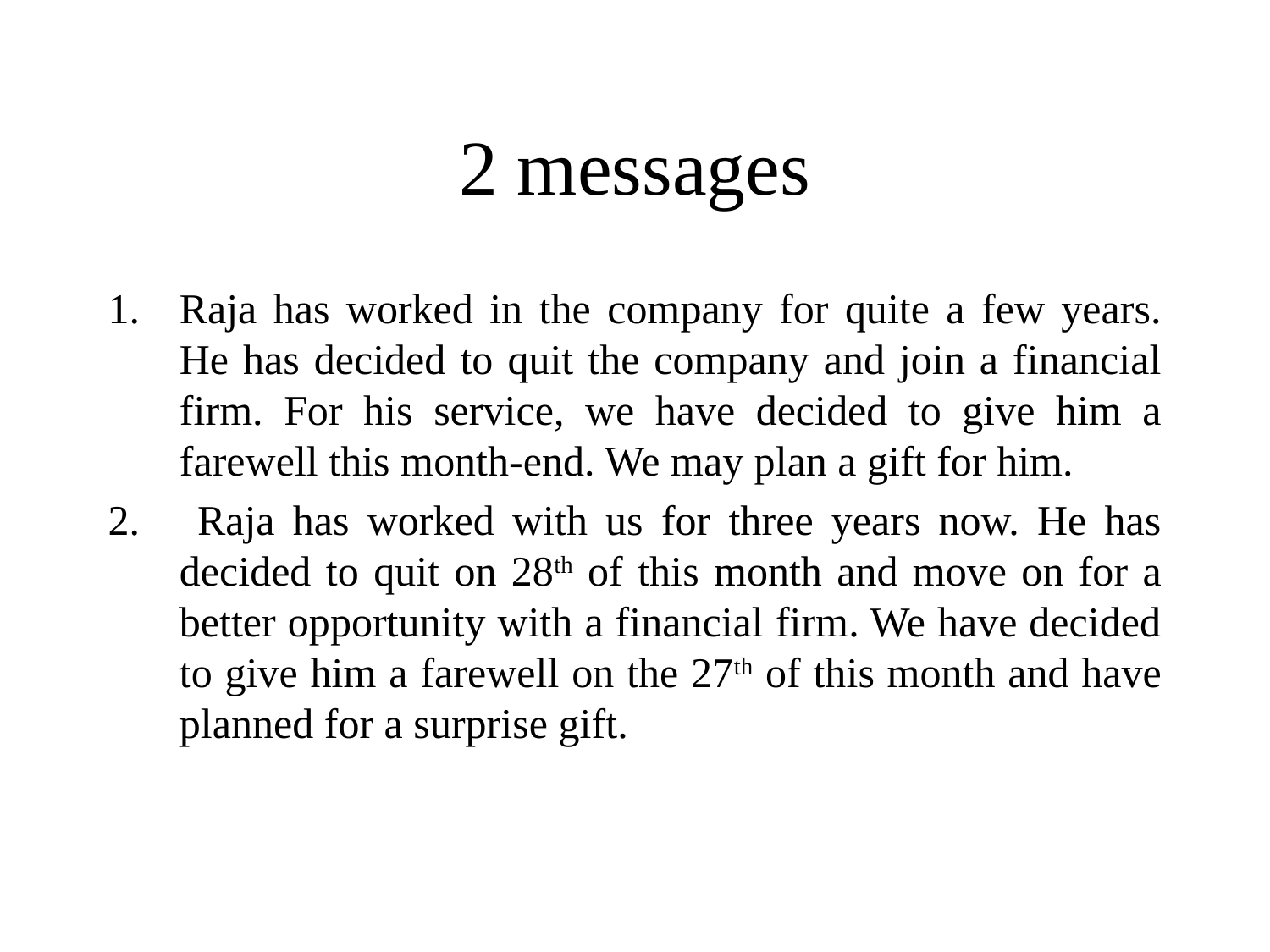

# 2 messages
Raja has worked in the company for quite a few years. He has decided to quit the company and join a financial firm. For his service, we have decided to give him a farewell this month-end. We may plan a gift for him.
 Raja has worked with us for three years now. He has decided to quit on 28th of this month and move on for a better opportunity with a financial firm. We have decided to give him a farewell on the 27th of this month and have planned for a surprise gift.